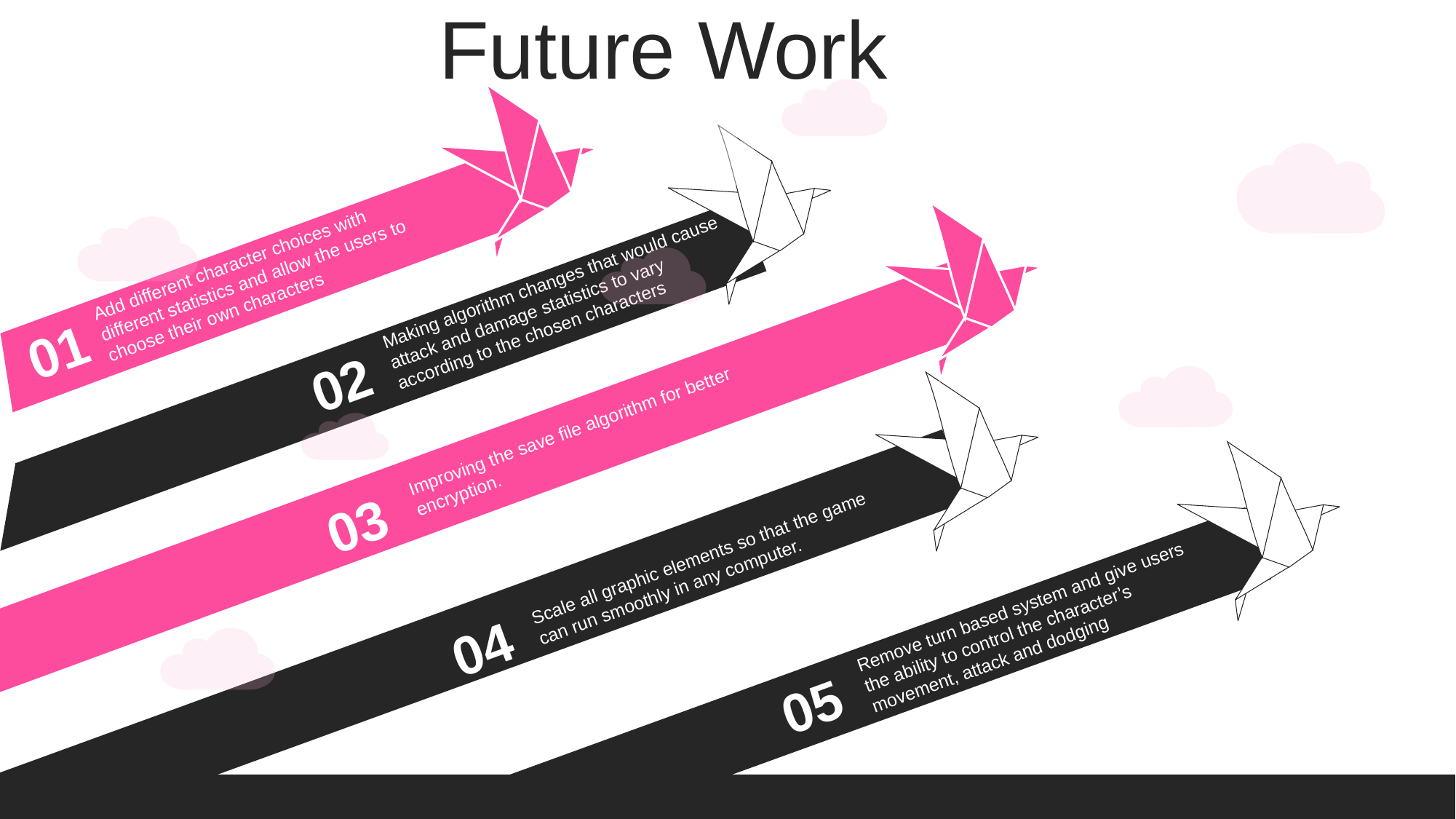

Future Work

Add different character choices with different statistics and allow the users to choose their own characters

Making algorithm changes that would cause attack and damage statistics to vary according to the chosen characters
01

02

Improving the save file algorithm for better encryption.

03
Scale all graphic elements so that the game can run smoothly in any computer.
Remove turn based system and give users the ability to control the character’s movement, attack and dodging

04

05